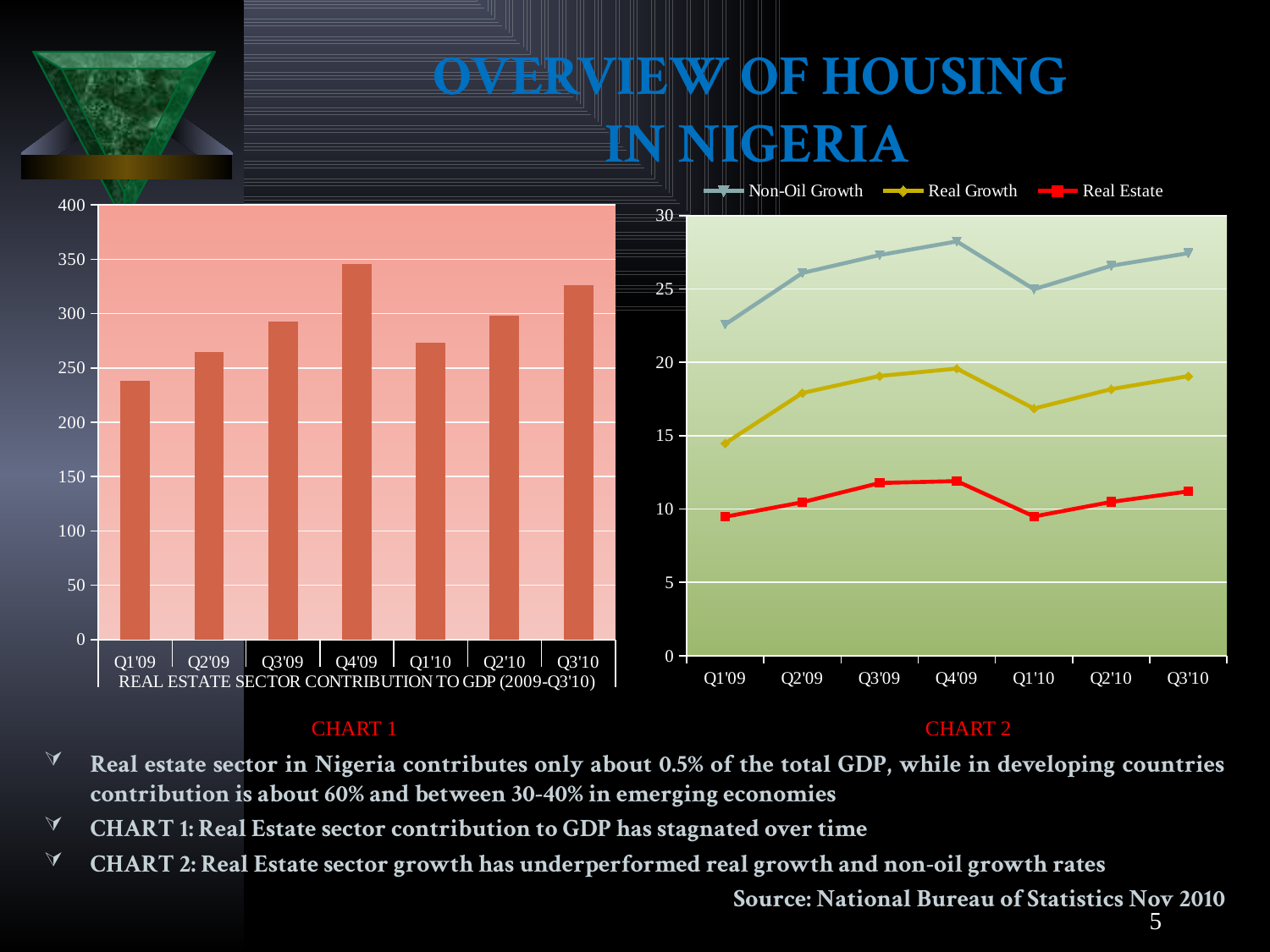

# OVERVIEW OF HOUSING IN NIGERIA

### Chart

| Category | Real Estate | Real Growth | Non-Oil Growth |
|---|---|---|---|
| Q1'09 | 9.47 | 5.01 | 8.1 |
| Q2'09 | 10.46 | 7.45 | 8.18 |
| Q3'09 | 11.77 | 7.3 | 8.239999999999998 |
| Q4'09 | 11.9 | 7.67 | 8.67 |
| Q1'10 | 9.49 | 7.3599999999999985 | 8.129999999999999 |
| Q2'10 | 10.48 | 7.6899999999999995 | 8.41 |
| Q3'10 | 11.2 | 7.8599999999999985 | 8.38 |

### Chart

| Category |  |
|---|---|
| Q1'09 | 238.0 |
| Q2'09 | 265.0 |
| Q3'09 | 293.0 |
| Q4'09 | 346.0 |
| Q1'10 | 273.0 |
| Q2'10 | 298.0 |
| Q3'10 | 326.0 |
CHART 1
CHART 2
Real estate sector in Nigeria contributes only about 0.5% of the total GDP, while in developing countries contribution is about 60% and between 30-40% in emerging economies
CHART 1: Real Estate sector contribution to GDP has stagnated over time
CHART 2: Real Estate sector growth has underperformed real growth and non-oil growth rates
Source: National Bureau of Statistics Nov 2010
5